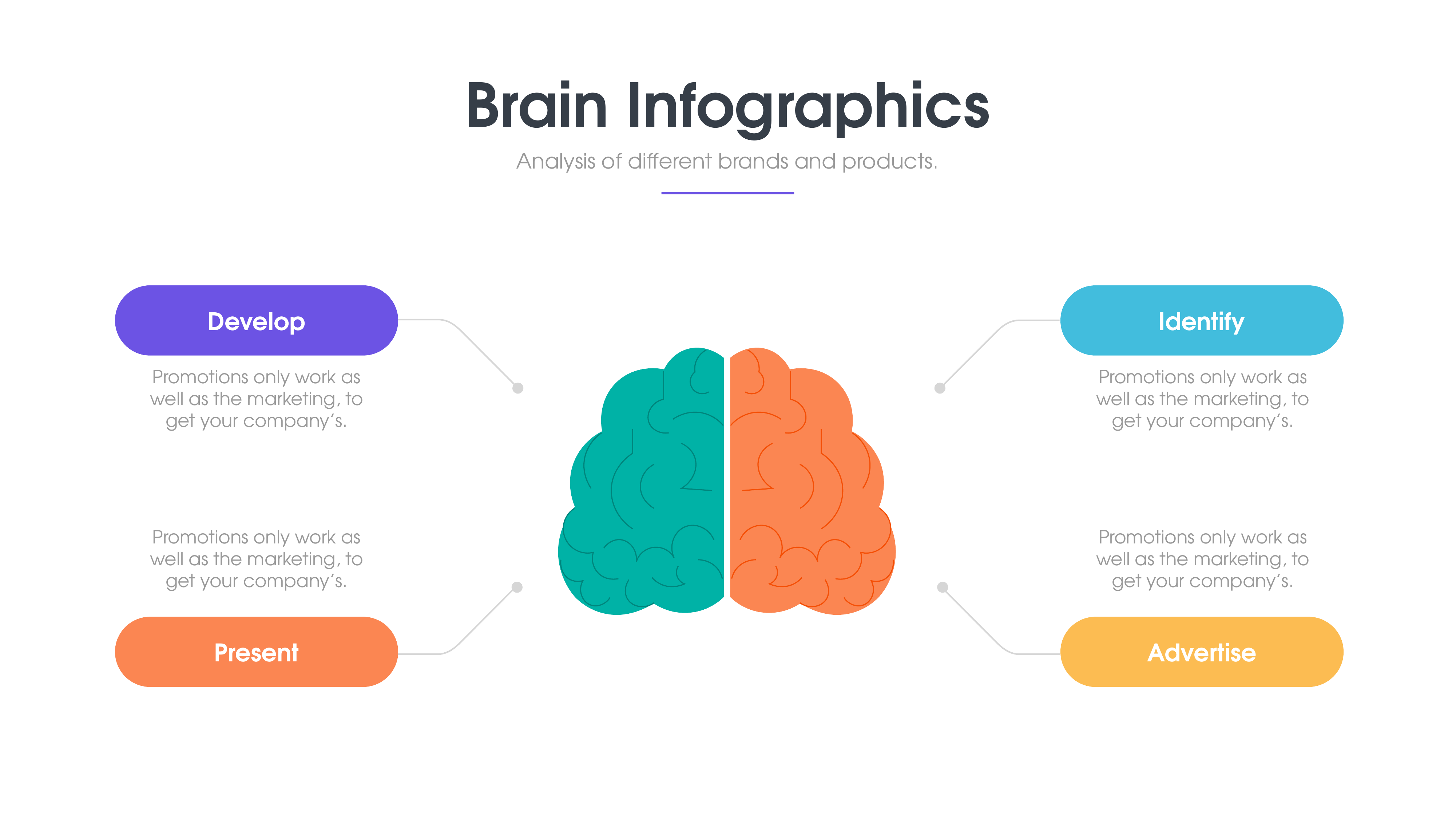

Brain Infographics
Analysis of different brands and products.

Develop
Identify

Promotions only work as well as the marketing, to get your company’s.
Promotions only work as well as the marketing, to get your company’s.

Promotions only work as well as the marketing, to get your company’s.
Promotions only work as well as the marketing, to get your company’s.

Present
Advertise